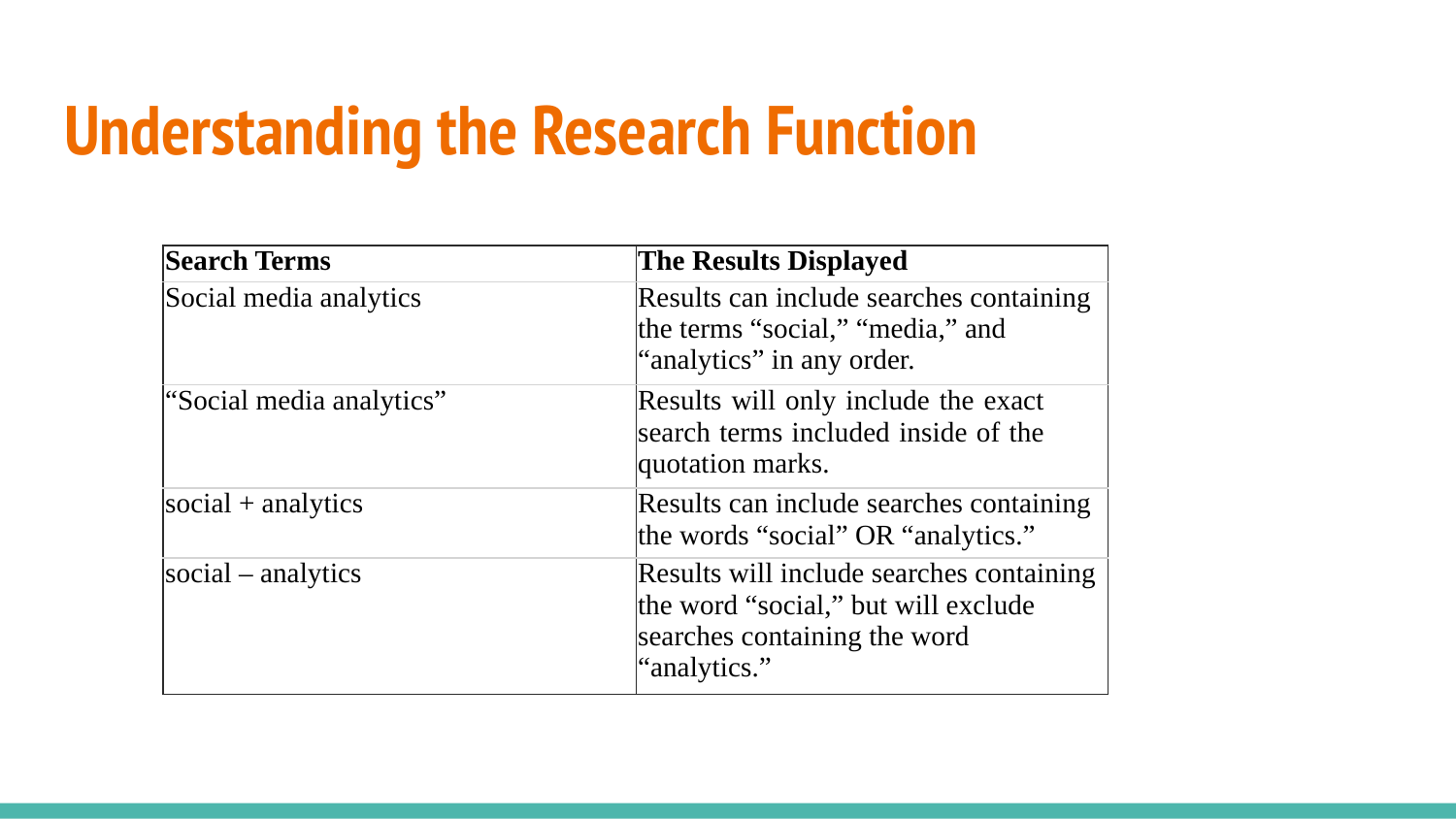

# Understanding the Research Function
| Search Terms | The Results Displayed |
| --- | --- |
| Social media analytics | Results can include searches containing the terms “social,” “media,” and “analytics” in any order. |
| “Social media analytics” | Results will only include the exact search terms included inside of the quotation marks. |
| social + analytics | Results can include searches containing the words “social” OR “analytics.” |
| social – analytics | Results will include searches containing the word “social,” but will exclude searches containing the word “analytics.” |